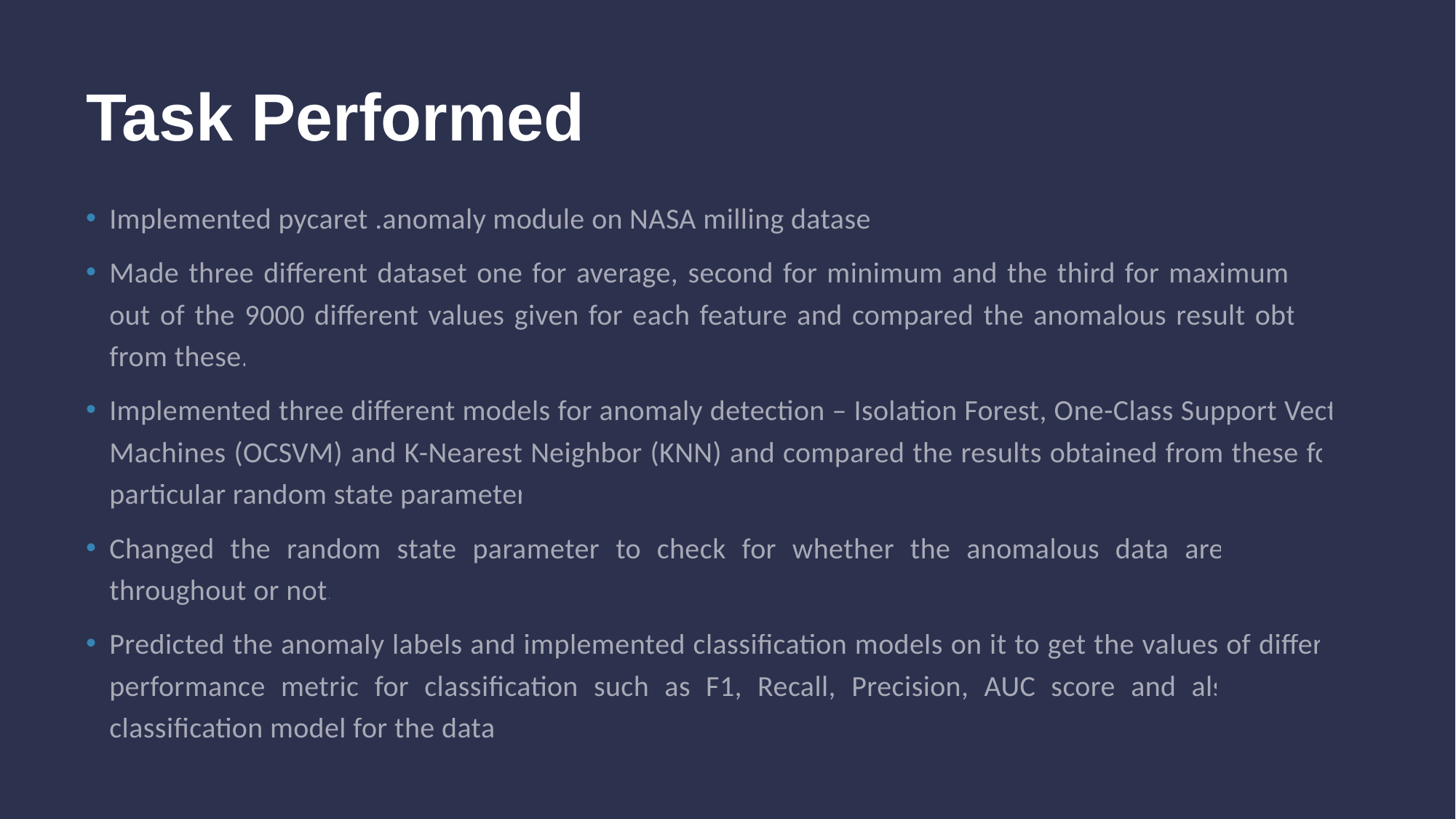

# Task Performed
Implemented pycaret .anomaly module on NASA milling dataset.
Made three different dataset one for average, second for minimum and the third for maximum value out of the 9000 different values given for each feature and compared the anomalous result obtained from these.
Implemented three different models for anomaly detection – Isolation Forest, One-Class Support Vector Machines (OCSVM) and K-Nearest Neighbor (KNN) and compared the results obtained from these for a particular random state parameter.
Changed the random state parameter to check for whether the anomalous data are consistent throughout or not.
Predicted the anomaly labels and implemented classification models on it to get the values of different performance metric for classification such as F1, Recall, Precision, AUC score and also the best classification model for the data.